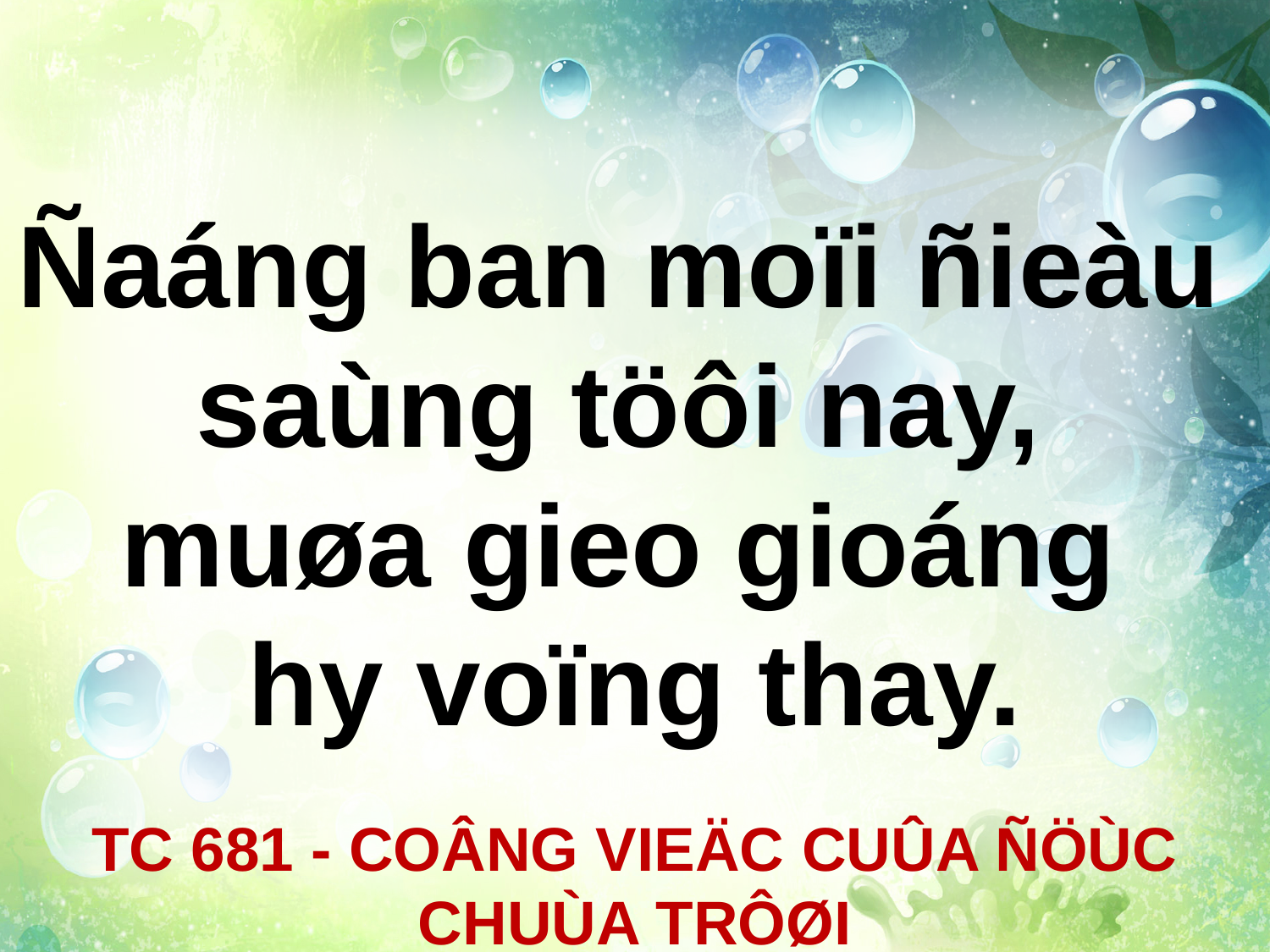

Ñaáng ban moïi ñieàu
saùng töôi nay,
muøa gieo gioáng
hy voïng thay.
TC 681 - COÂNG VIEÄC CUÛA ÑÖÙC CHUÙA TRÔØI